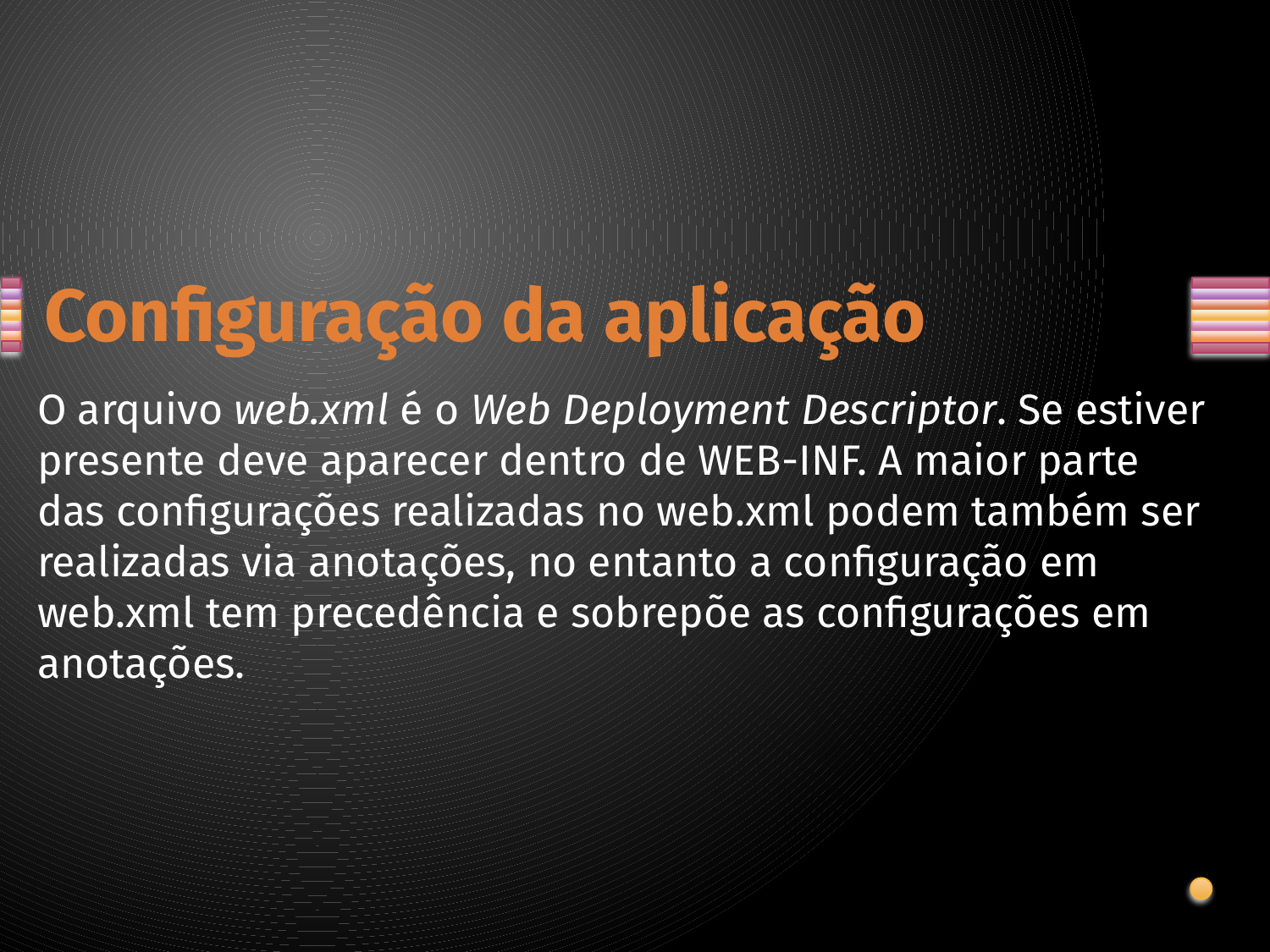

# Configuração da aplicação
O arquivo web.xml é o Web Deployment Descriptor. Se estiver presente deve aparecer dentro de WEB-INF. A maior parte
das configurações realizadas no web.xml podem também ser realizadas via anotações, no entanto a configuração em web.xml tem precedência e sobrepõe as configurações em
anotações.